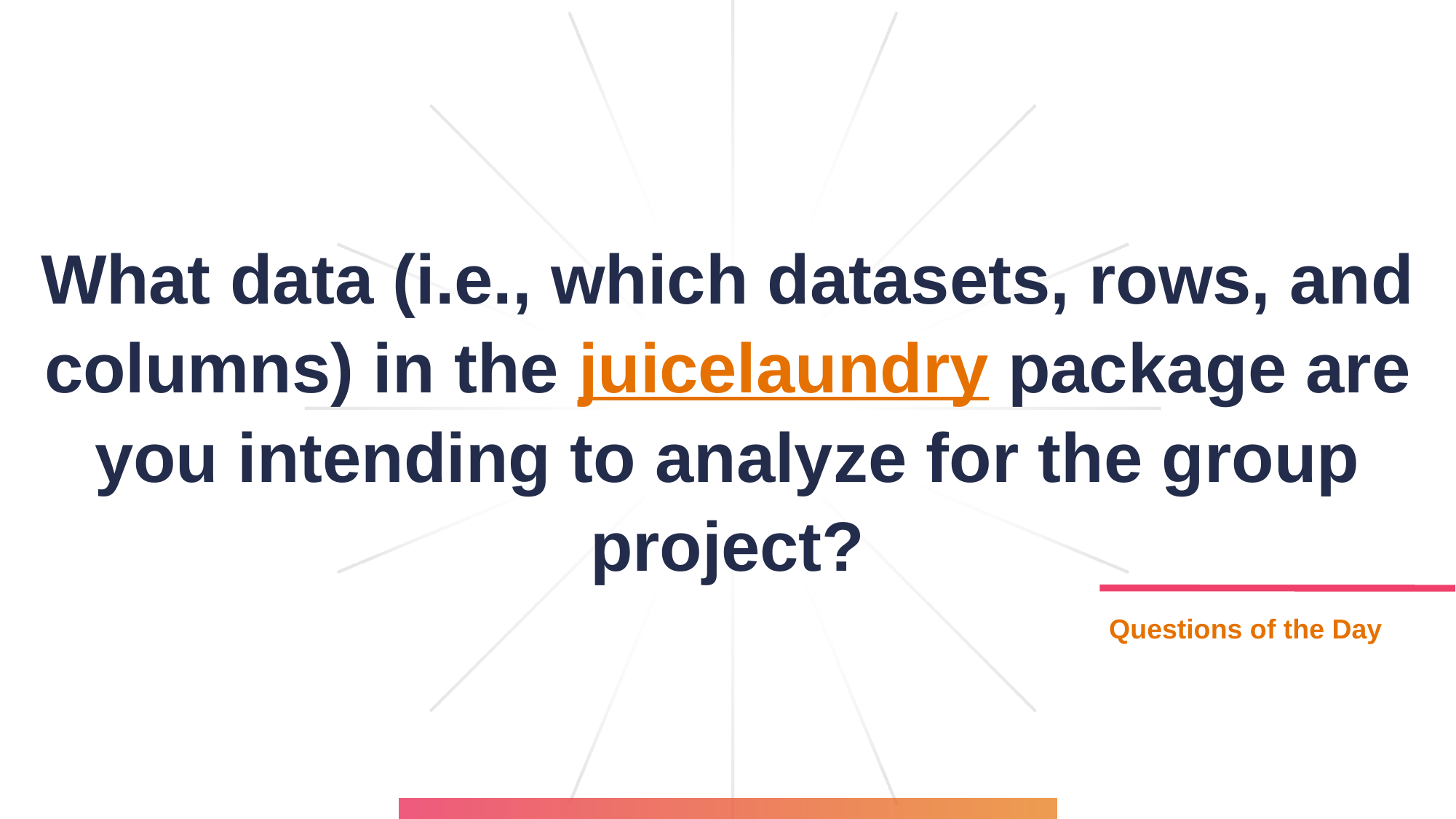

# What data (i.e., which datasets, rows, and columns) in the juicelaundry package are you intending to analyze for the group project?
Questions of the Day